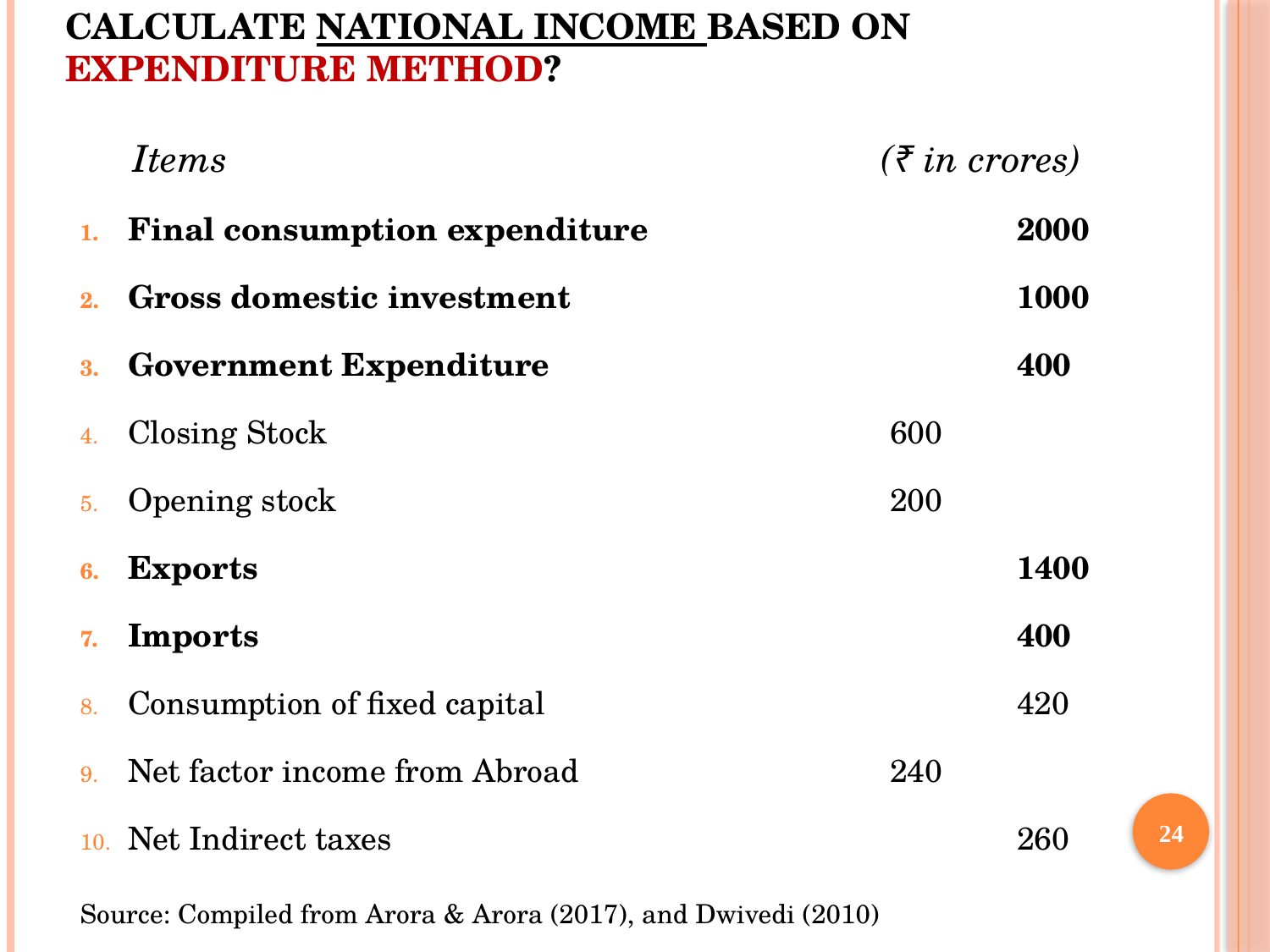

# Calculate national income based on expenditure method?
       Items                                                               (₹ in crores)
Final consumption expenditure                   		2000
Gross domestic investment				1000
Government Expenditure				400
Closing Stock 					600
Opening stock 					200
Exports 						1400
Imports 						400
Consumption of fixed capital  				420
Net factor income from Abroad                 		240
Net Indirect taxes                                           	 	260

Source: Compiled from Arora & Arora (2017), and Dwivedi (2010)

24